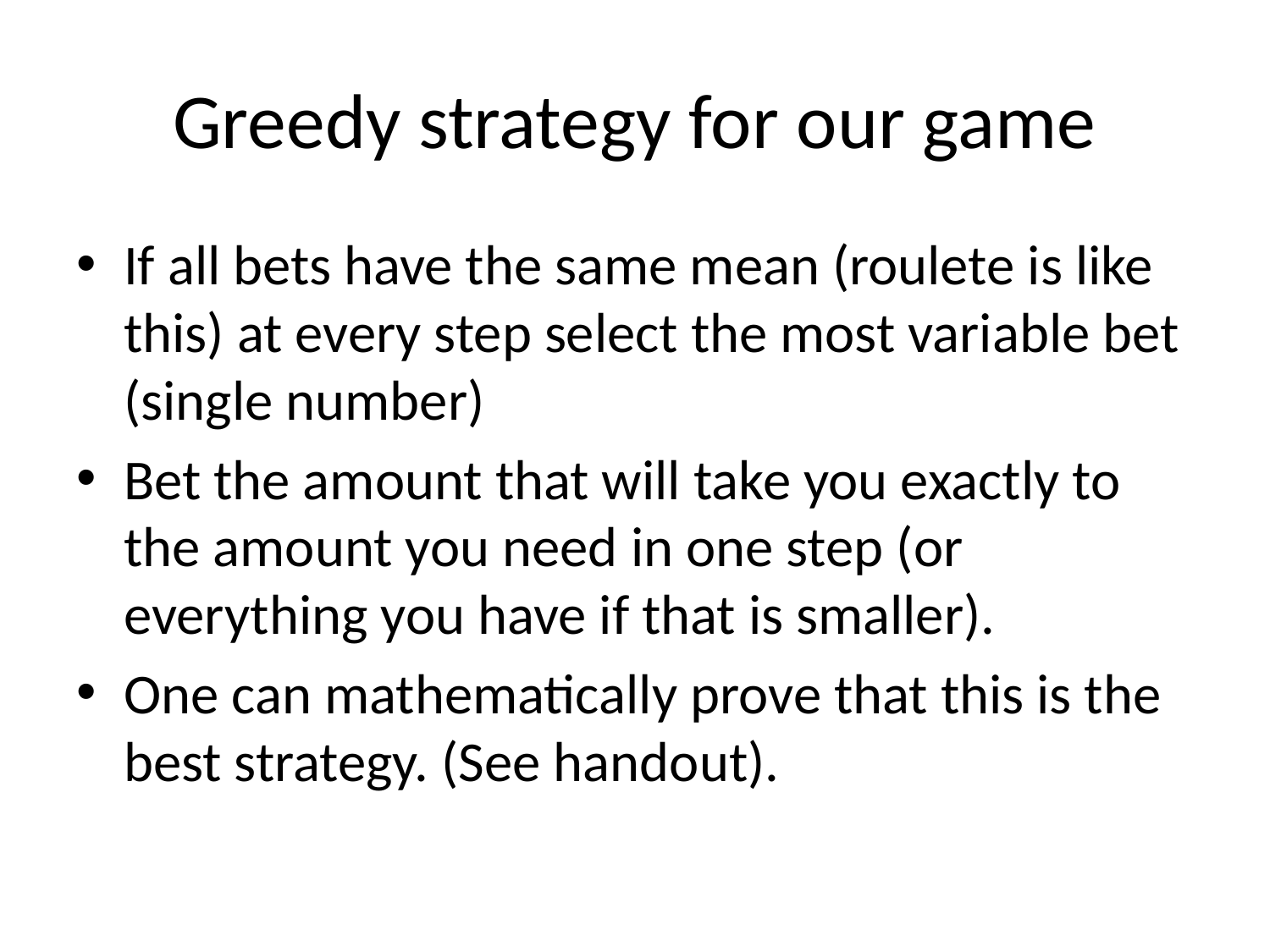

# Greedy strategy for our game
If all bets have the same mean (roulete is like this) at every step select the most variable bet (single number)
Bet the amount that will take you exactly to the amount you need in one step (or everything you have if that is smaller).
One can mathematically prove that this is the best strategy. (See handout).